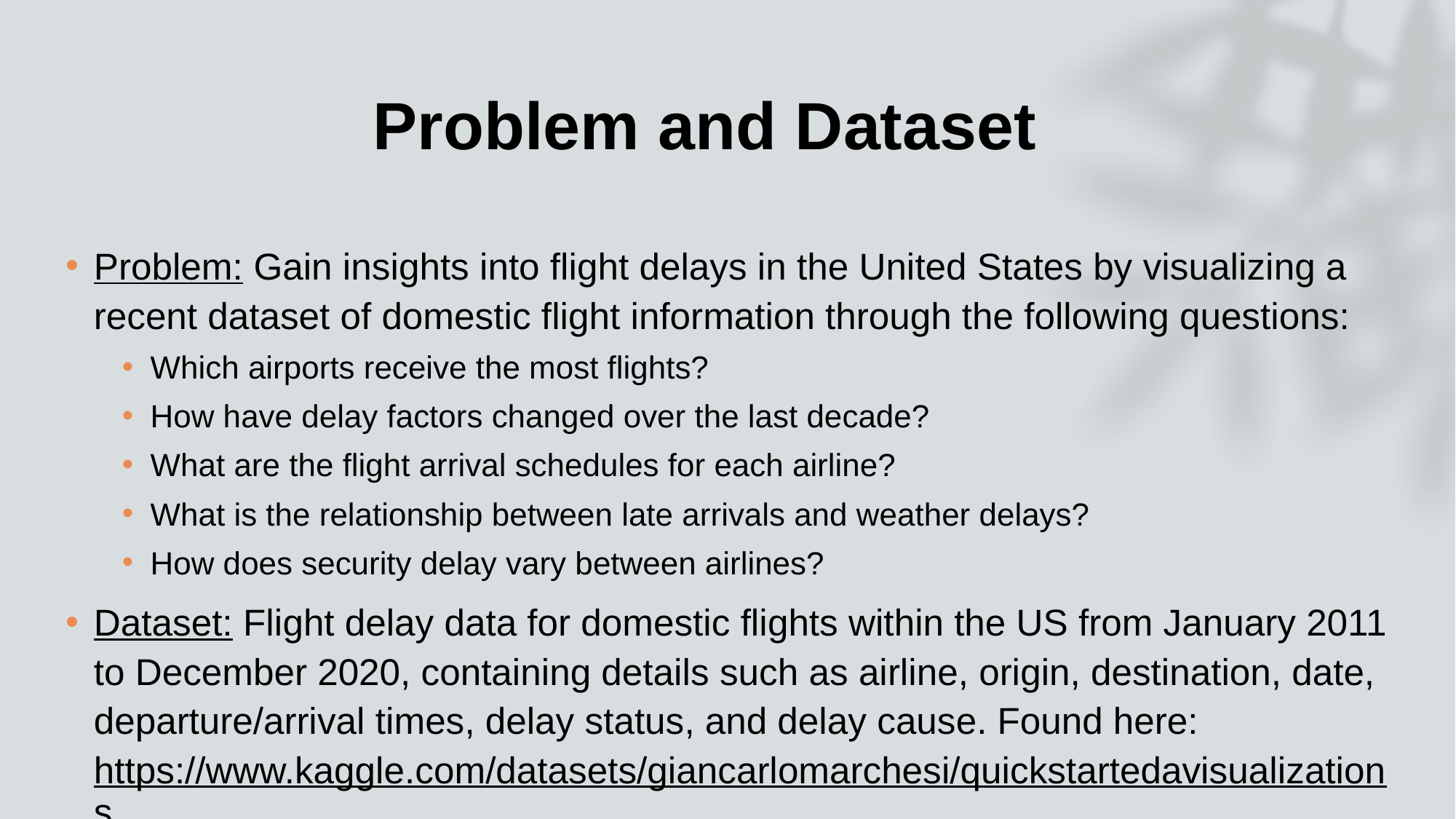

# Problem and Dataset
Problem: Gain insights into flight delays in the United States by visualizing a recent dataset of domestic flight information through the following questions:
Which airports receive the most flights?
How have delay factors changed over the last decade?
What are the flight arrival schedules for each airline?
What is the relationship between late arrivals and weather delays?
How does security delay vary between airlines?
Dataset: Flight delay data for domestic flights within the US from January 2011 to December 2020, containing details such as airline, origin, destination, date, departure/arrival times, delay status, and delay cause. Found here:  https://www.kaggle.com/datasets/giancarlomarchesi/quickstartedavisualizations